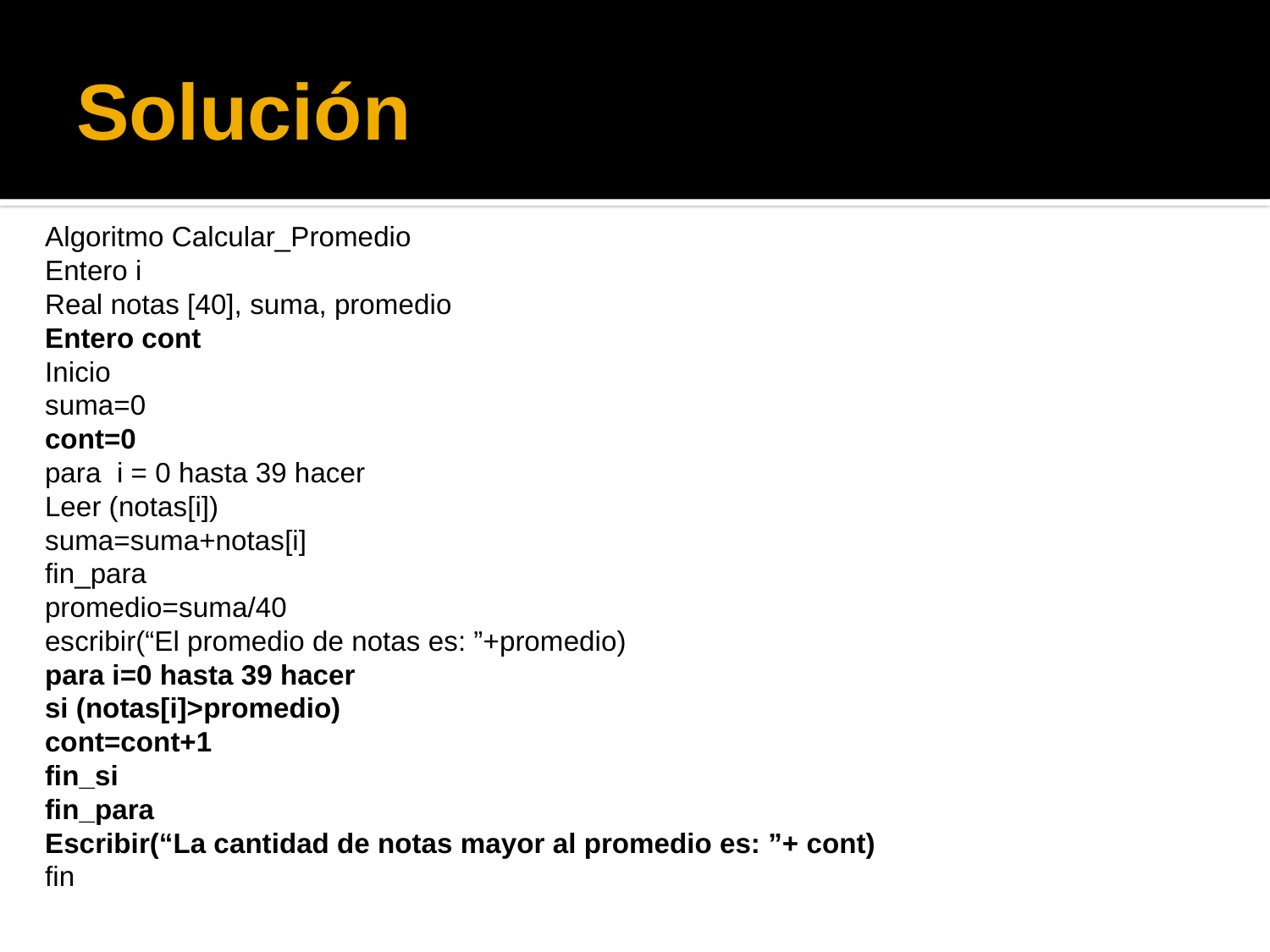

# Solución
Algoritmo Calcular_Promedio
	Entero i
	Real notas [40], suma, promedio
	Entero cont
	Inicio
		suma=0
		cont=0
		para  i = 0 hasta 39 hacer
			Leer (notas[i])
			suma=suma+notas[i]
		fin_para
		promedio=suma/40
		escribir(“El promedio de notas es: ”+promedio)
		para i=0 hasta 39 hacer
			si (notas[i]>promedio)
				cont=cont+1
			fin_si
		fin_para
		Escribir(“La cantidad de notas mayor al promedio es: ”+ cont)
	fin